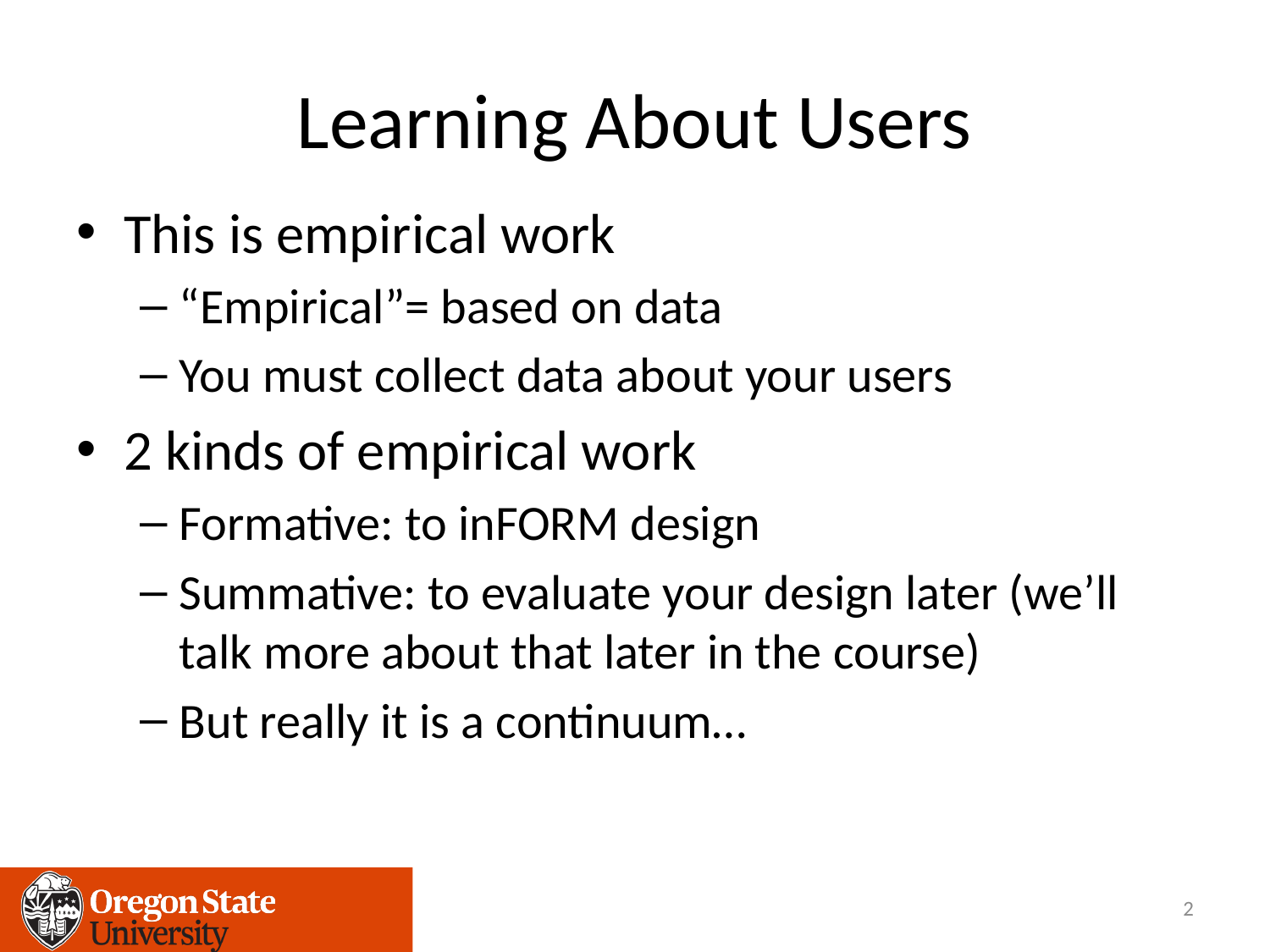

# Learning About Users
This is empirical work
“Empirical”= based on data
You must collect data about your users
2 kinds of empirical work
Formative: to inFORM design
Summative: to evaluate your design later (we’ll talk more about that later in the course)
But really it is a continuum…
2